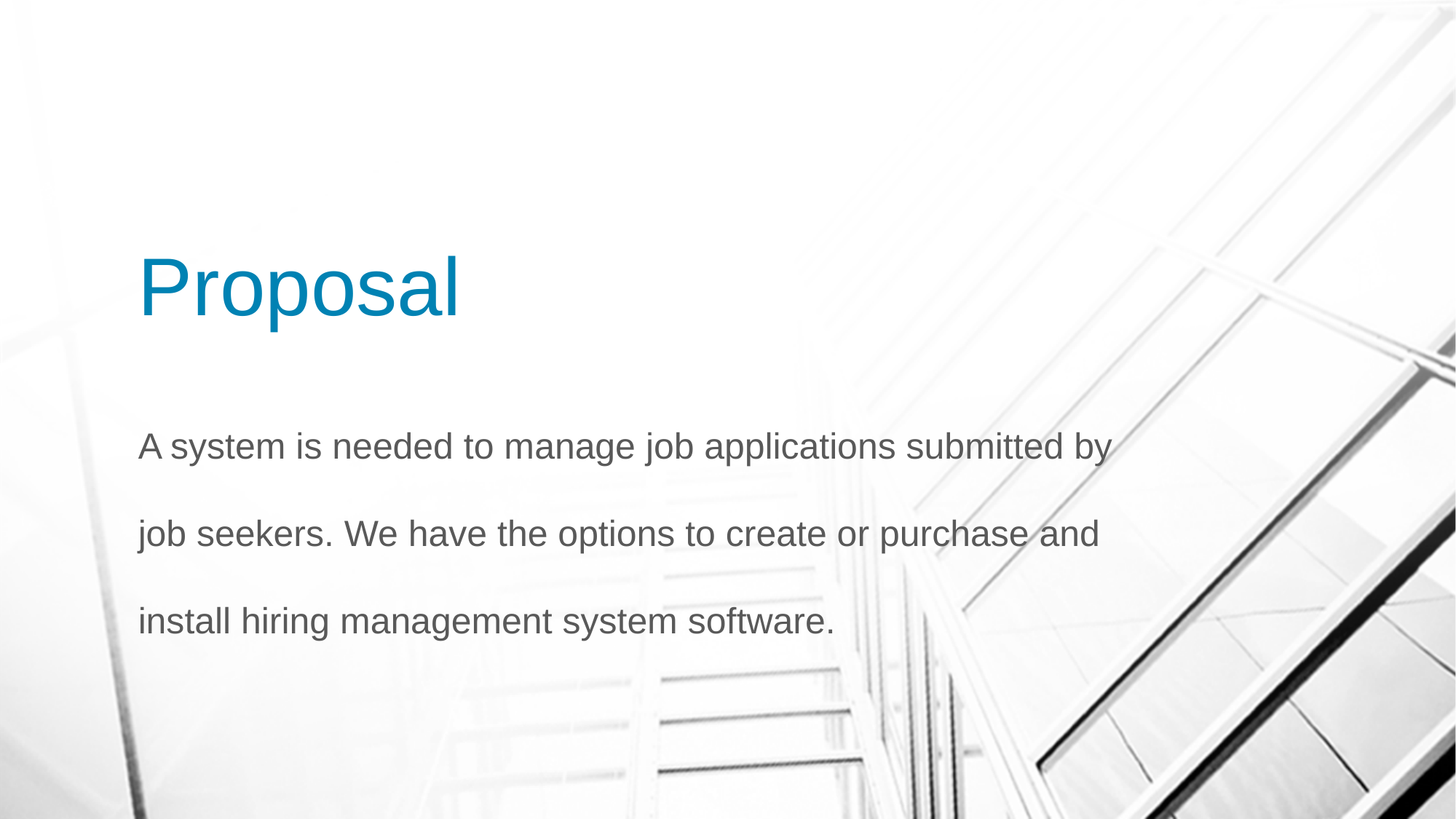

# Proposal
A system is needed to manage job applications submitted by job seekers. We have the options to create or purchase and install hiring management system software.